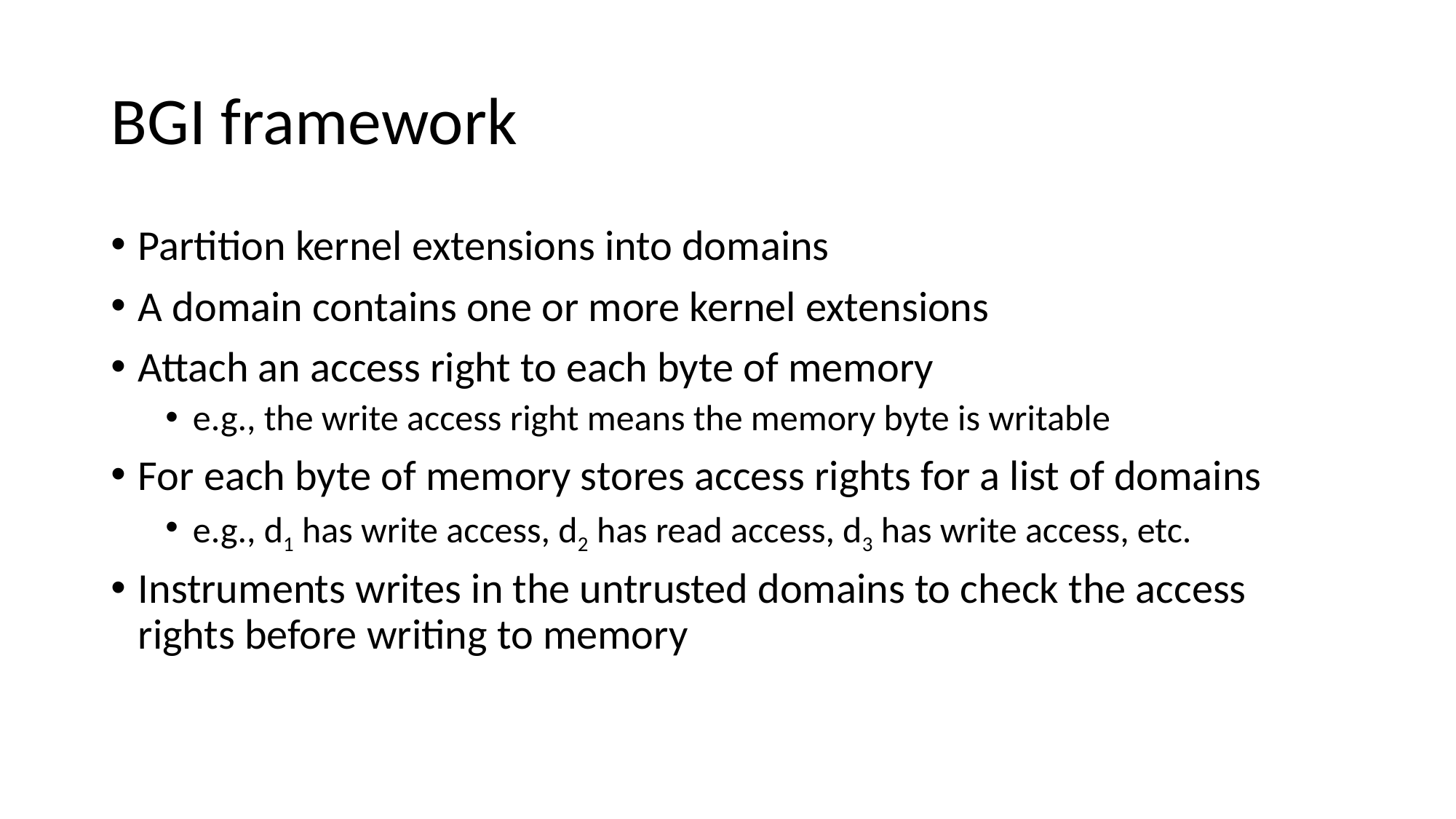

# BGI framework
Partition kernel extensions into domains
A domain contains one or more kernel extensions
Attach an access right to each byte of memory
e.g., the write access right means the memory byte is writable
For each byte of memory stores access rights for a list of domains
e.g., d1 has write access, d2 has read access, d3 has write access, etc.
Instruments writes in the untrusted domains to check the access rights before writing to memory